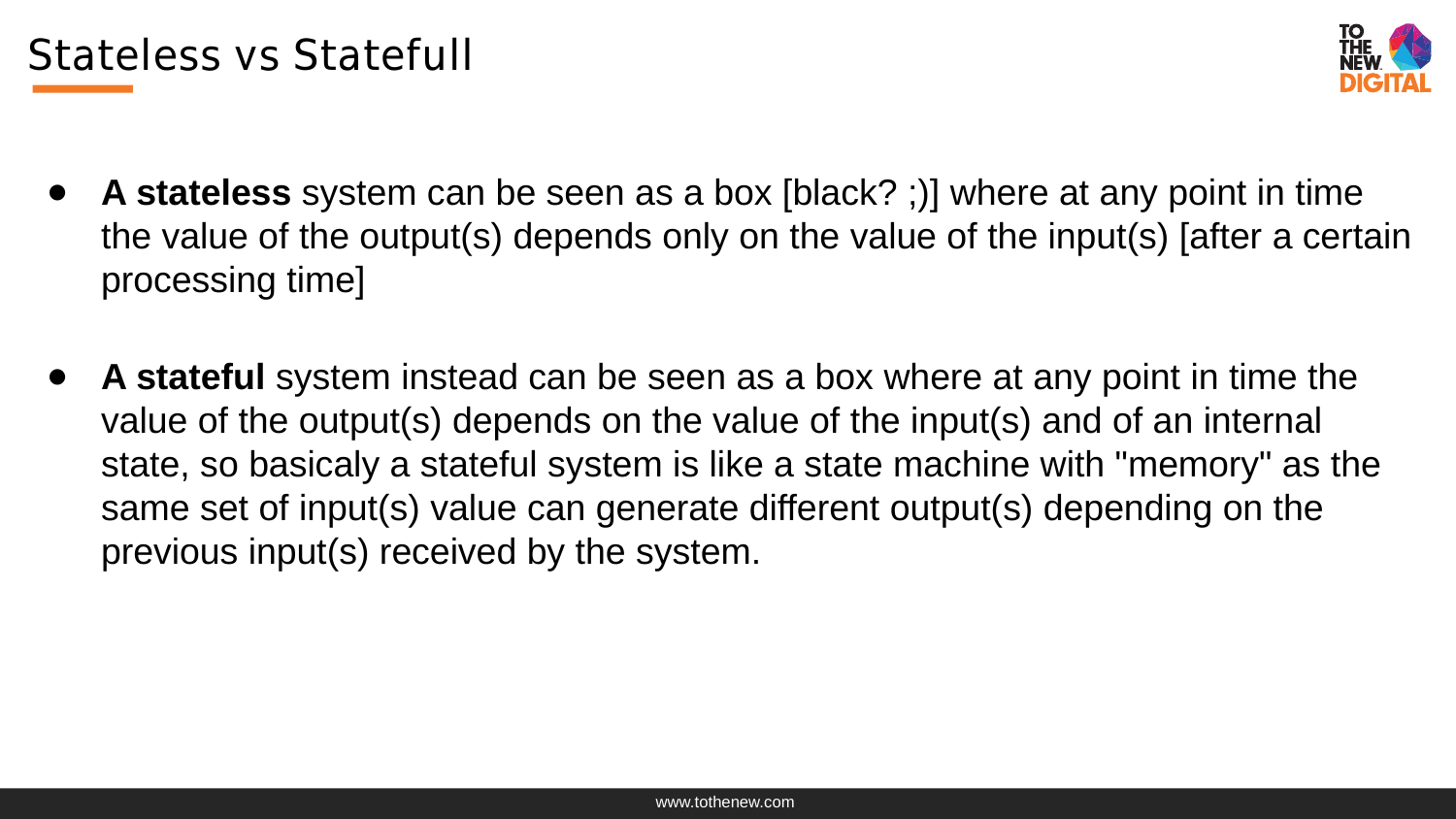

# Stateless vs Statefull
A stateless system can be seen as a box [black? ;)] where at any point in time the value of the output(s) depends only on the value of the input(s) [after a certain processing time]

A stateful system instead can be seen as a box where at any point in time the value of the output(s) depends on the value of the input(s) and of an internal state, so basicaly a stateful system is like a state machine with "memory" as the same set of input(s) value can generate different output(s) depending on the previous input(s) received by the system.